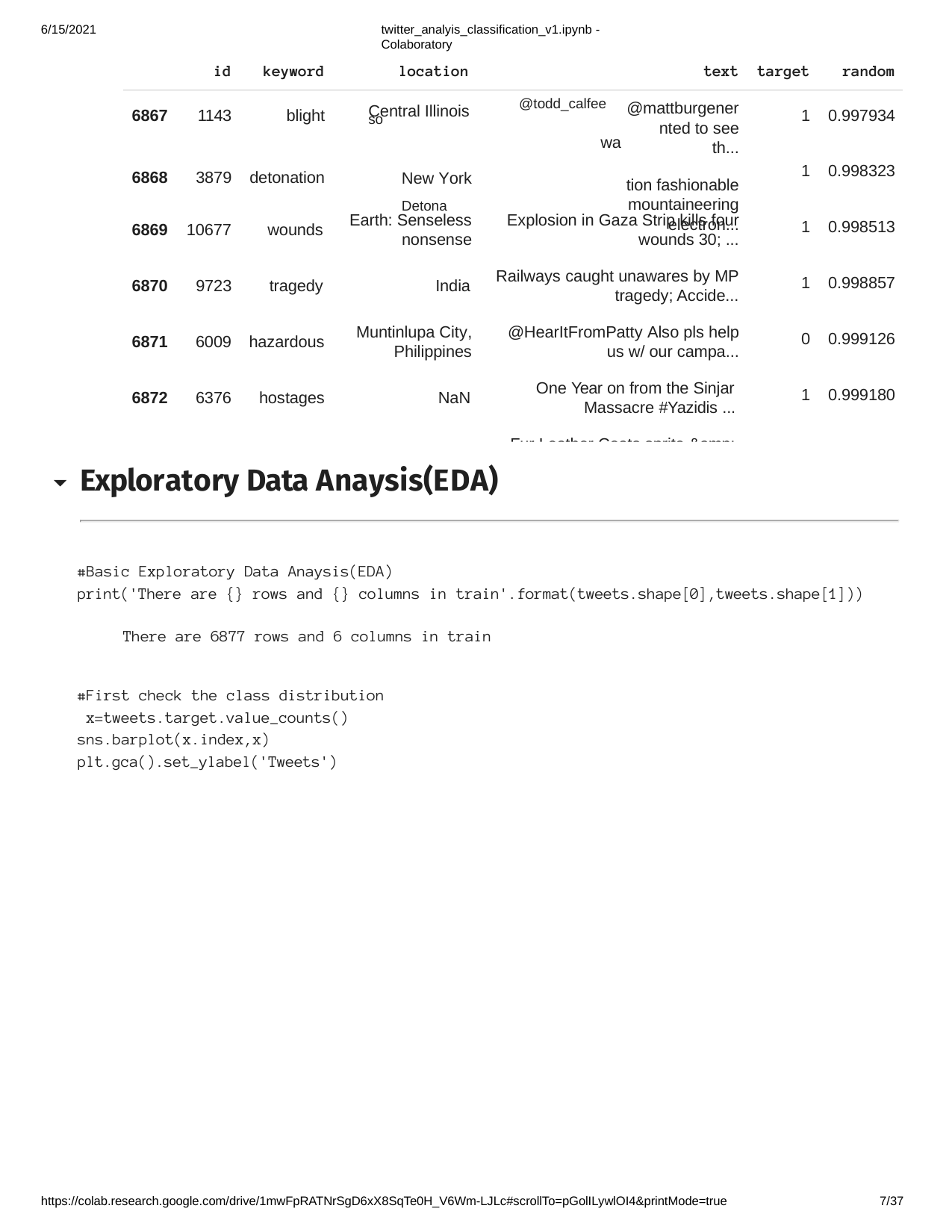

6/15/2021
twitter_analyis_classification_v1.ipynb - Colaboratory
text

@mattburgener  nted to see th...

tion fashionable  mountaineering electron...
|  | id | keyword | location |
| --- | --- | --- | --- |
| 6867 | 1143 | blight | Central Illinois @todd\_calfee so wa |
| 6868 | 3879 | detonation | New York Detona |
| target | random |
| --- | --- |
| 1 | 0.997934 |
| 1 | 0.998323 |
| 1 | 0.998513 |
| 1 | 0.998857 |
| 0 | 0.999126 |
| 1 | 0.999180 |

Earth: Senseless
nonsense
Explosion in Gaza Strip kills four
wounds 30; ...
6869	10677
wounds
Railways caught unawares by MP
tragedy; Accide...
6870	9723
tragedy
India
Muntinlupa City,
Philippines
@HearItFromPatty Also pls help
us w/ our campa...
6871	6009	hazardous
One Year on from the Sinjar  Massacre #Yazidis ...
6872	6376	hostages
NaN
Fur Leather Coats sprite &amp;

Exploratory Data Anaysis(EDA)

#Basic Exploratory Data Anaysis(EDA)
print('There are {} rows and {} columns in train'.format(tweets.shape[0],tweets.shape[1]))

There are 6877 rows and 6 columns in train

#First check the class distribution  x=tweets.target.value_counts()  sns.barplot(x.index,x)  plt.gca().set_ylabel('Tweets')
https://colab.research.google.com/drive/1mwFpRATNrSgD6xX8SqTe0H_V6Wm-LJLc#scrollTo=pGolILywlOI4&printMode=true
7/37